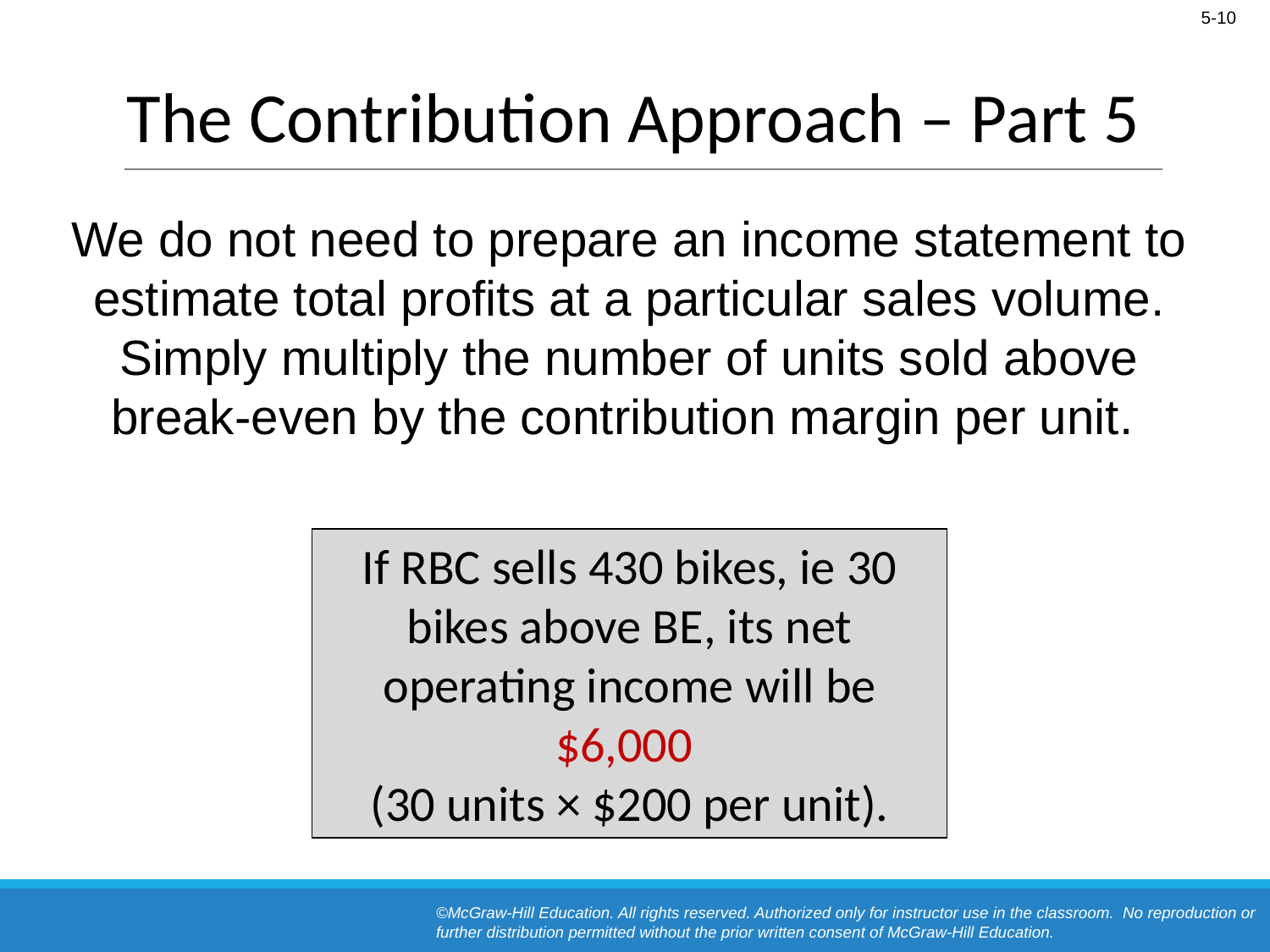

# The Contribution Approach – Part 5
We do not need to prepare an income statement to estimate total profits at a particular sales volume. Simply multiply the number of units sold above break-even by the contribution margin per unit.
If RBC sells 430 bikes, ie 30 bikes above BE, its net operating income will be $6,000
(30 units × $200 per unit).